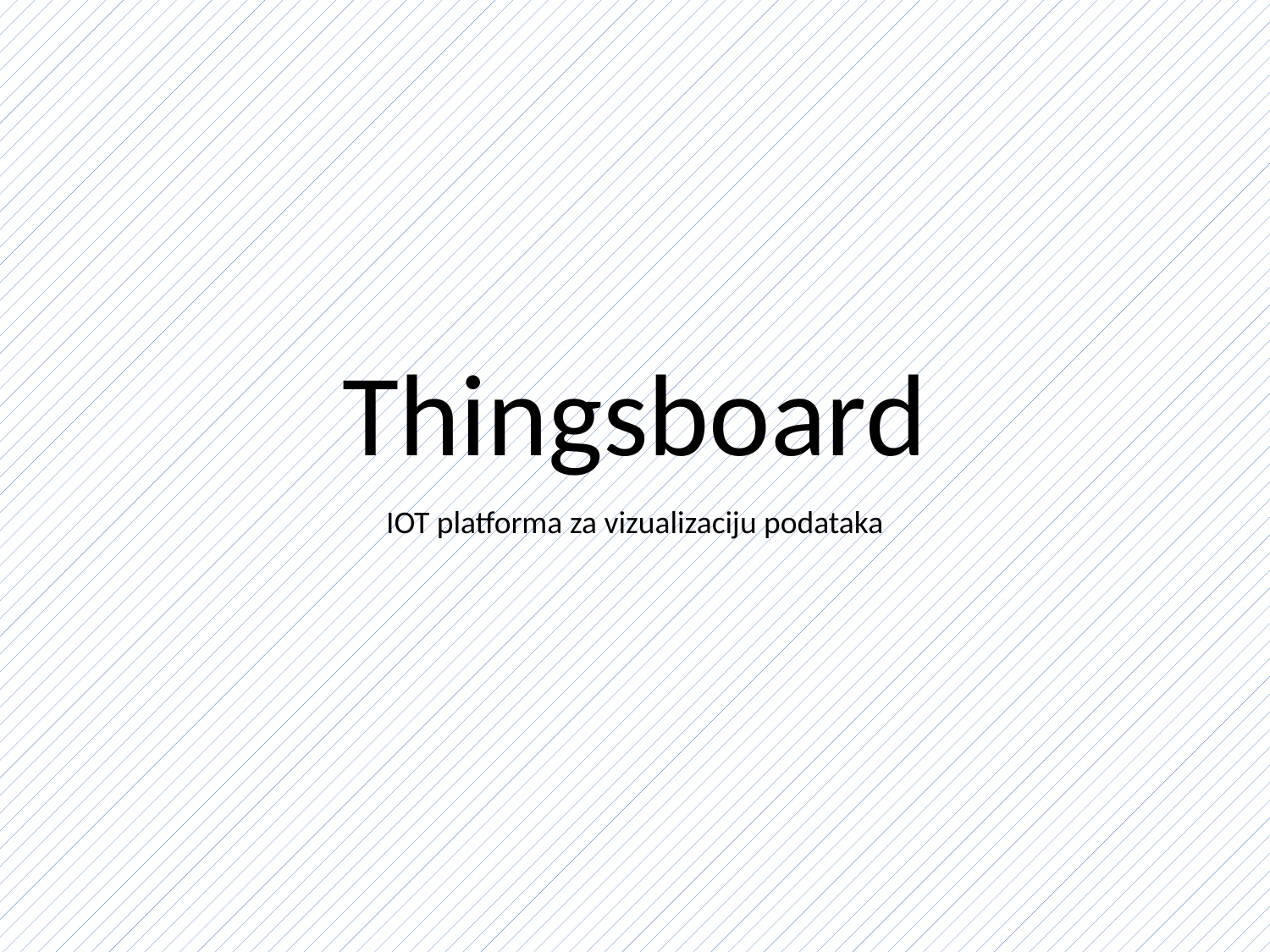

# Thingsboard
IOT platforma za vizualizaciju podataka